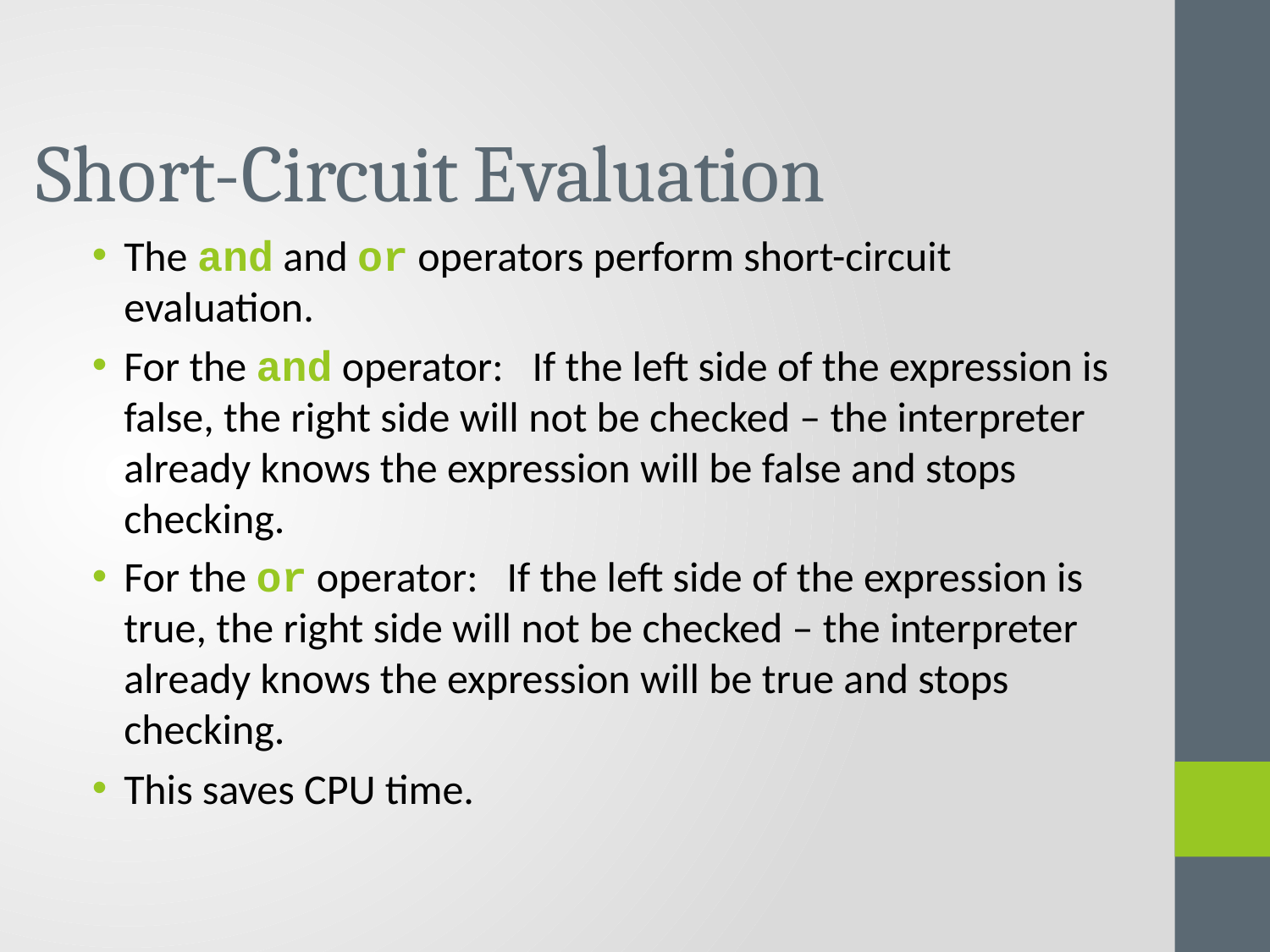

# Short-Circuit Evaluation
The and and or operators perform short-circuit evaluation.
For the and operator:   If the left side of the expression is false, the right side will not be checked – the interpreter already knows the expression will be false and stops checking.
For the or operator:   If the left side of the expression is true, the right side will not be checked – the interpreter already knows the expression will be true and stops checking.
This saves CPU time.